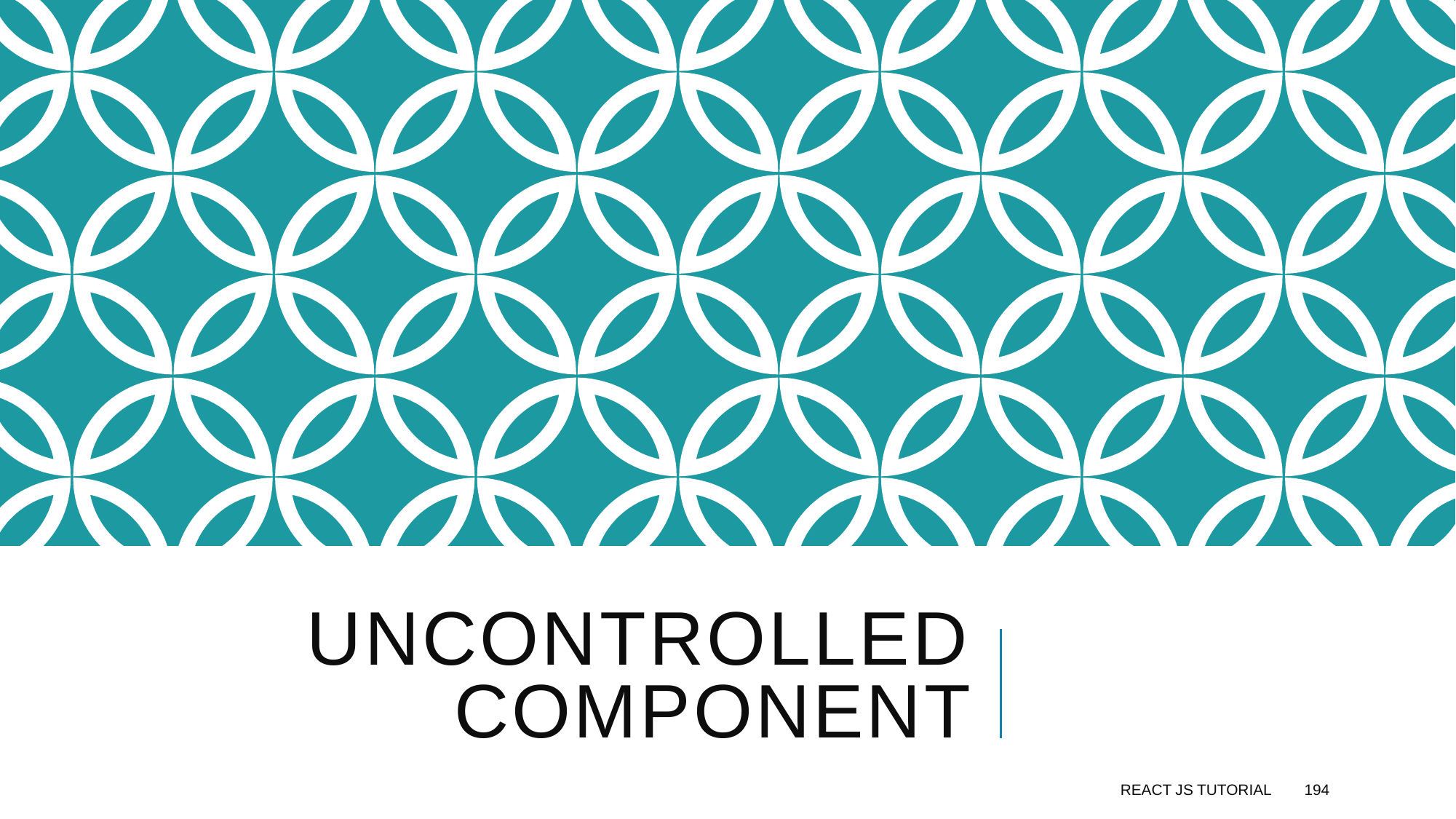

# Uncontrolled component

React JS Tutorial
194